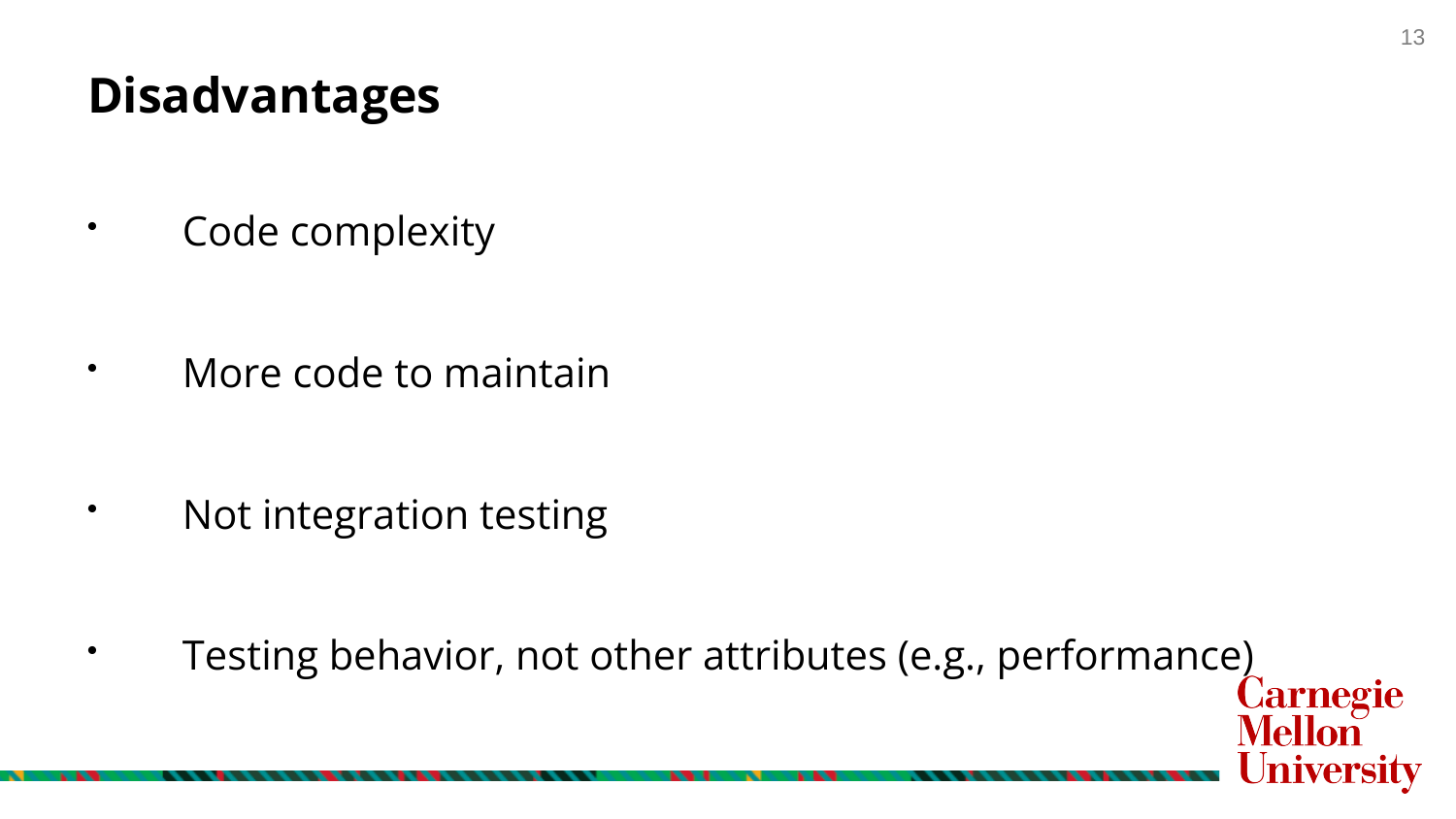

# Disadvantages
Code complexity

More code to maintain

Not integration testing

Testing behavior, not other attributes (e.g., performance)